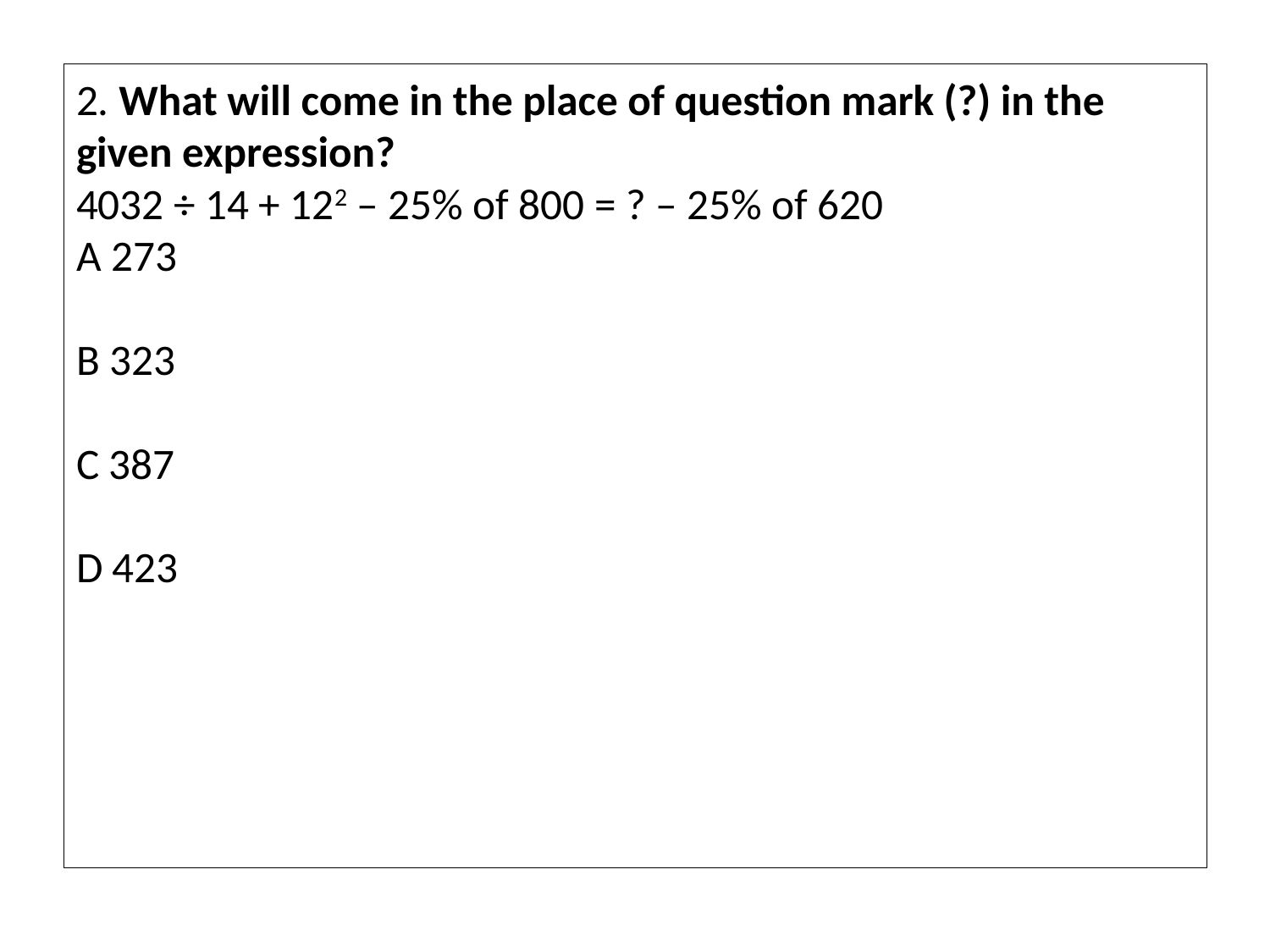

# 2. What will come in the place of question mark (?) in the given expression? 4032 ÷ 14 + 122 – 25% of 800 = ? – 25% of 620 A 273   B 323   C 387   D 423